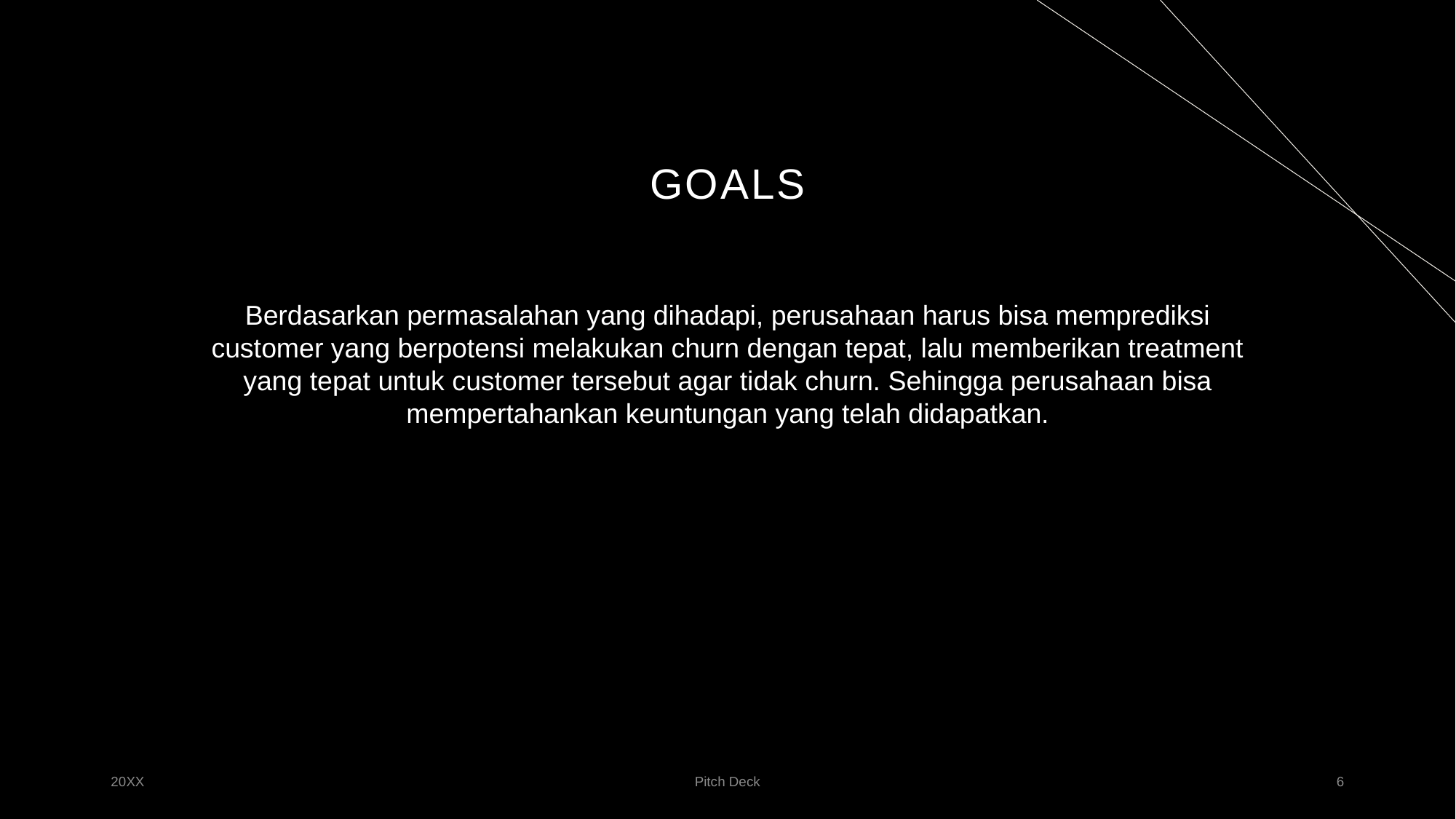

# Goals
Berdasarkan permasalahan yang dihadapi, perusahaan harus bisa memprediksi customer yang berpotensi melakukan churn dengan tepat, lalu memberikan treatment yang tepat untuk customer tersebut agar tidak churn. Sehingga perusahaan bisa mempertahankan keuntungan yang telah didapatkan.
20XX
Pitch Deck
6